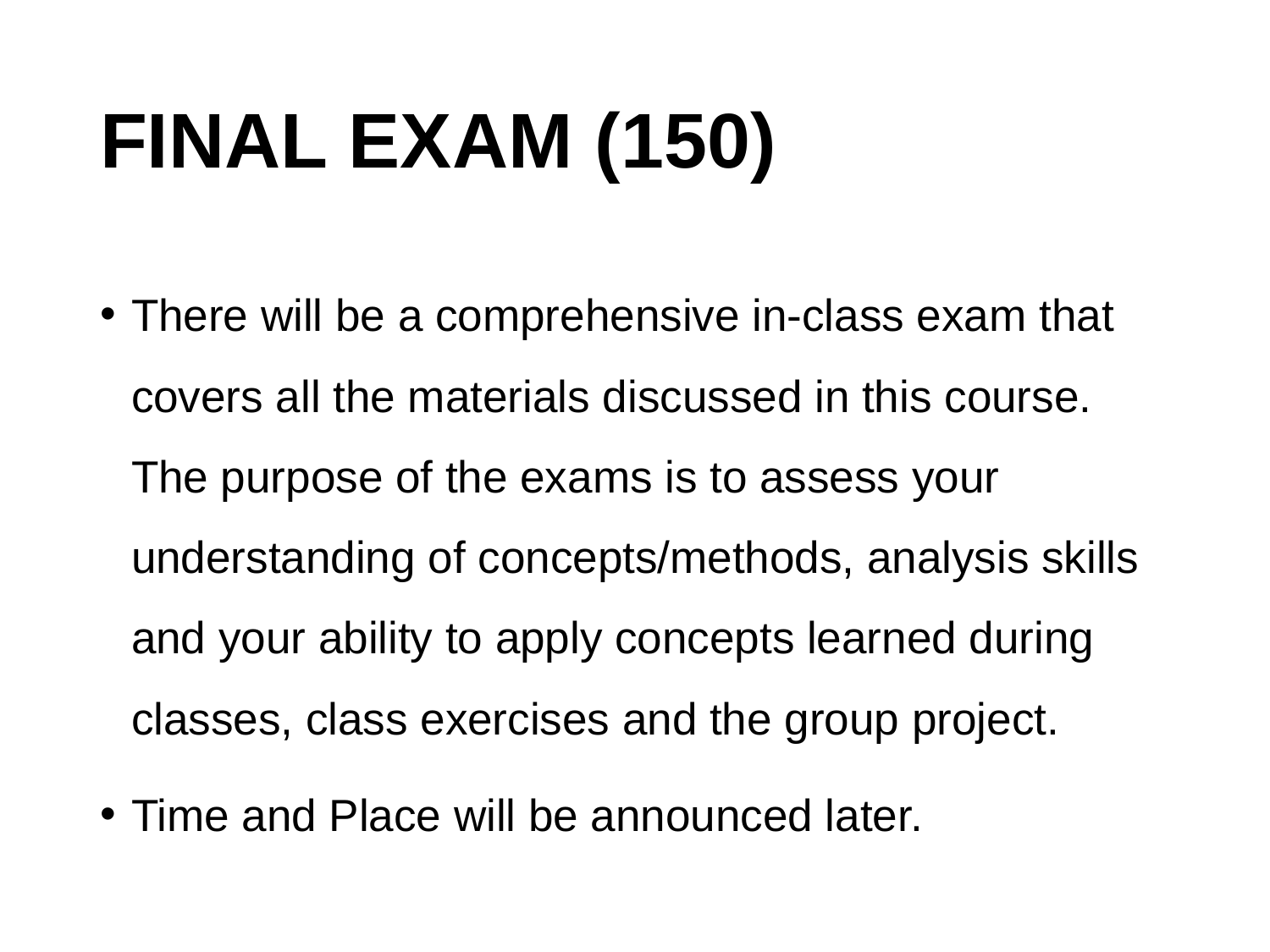

# Final exam (150)
There will be a comprehensive in-class exam that covers all the materials discussed in this course. The purpose of the exams is to assess your understanding of concepts/methods, analysis skills and your ability to apply concepts learned during classes, class exercises and the group project.
Time and Place will be announced later.